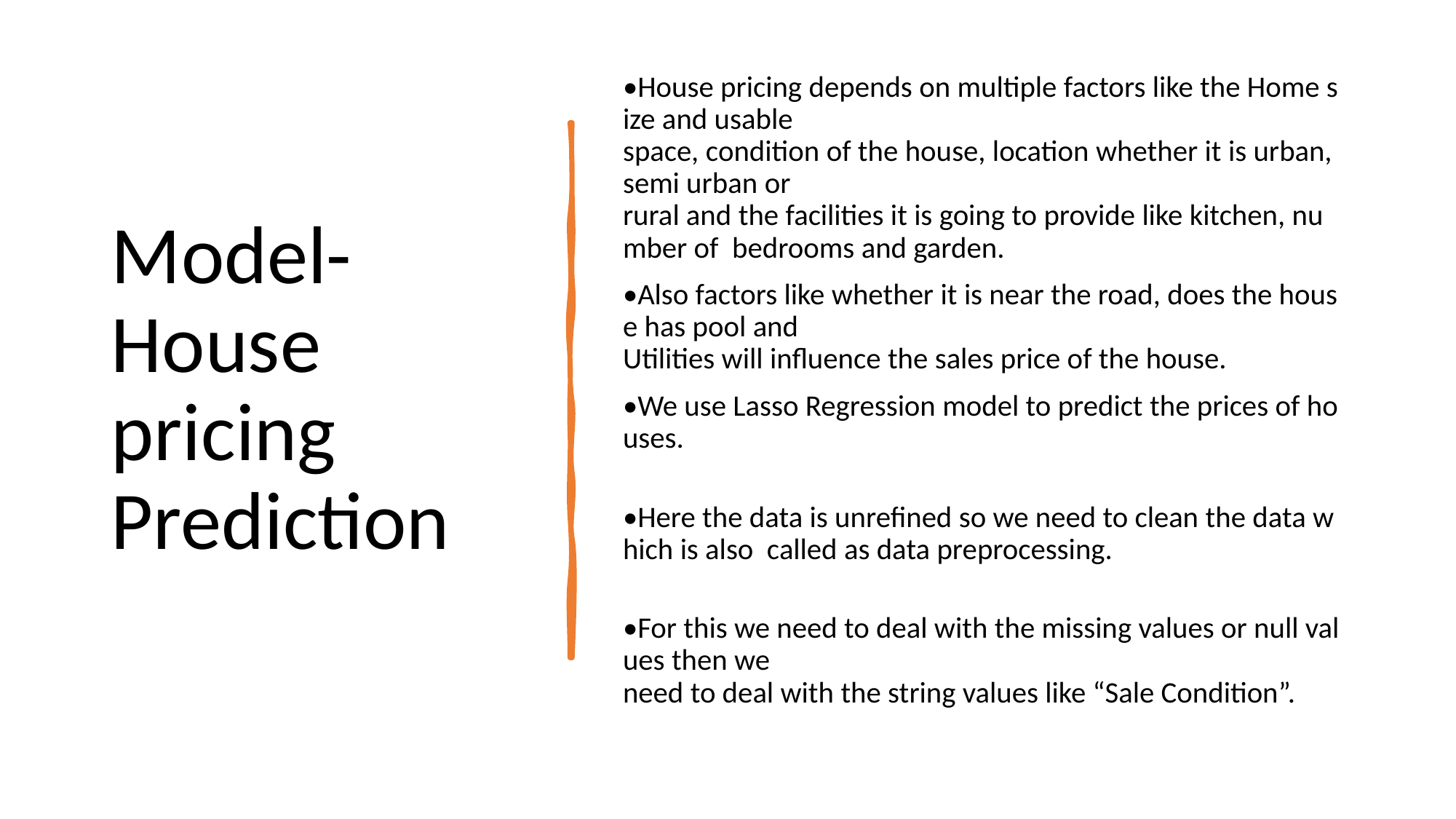

# Model- House pricing Prediction
•House pricing depends on multiple factors like the Home size and usable  space, condition of the house, location whether it is urban, semi urban or  rural and the facilities it is going to provide like kitchen, number of  bedrooms and garden.
•Also factors like whether it is near the road, does the house has pool and  Utilities will influence the sales price of the house.
•We use Lasso Regression model to predict the prices of houses.
 •Here the data is unrefined so we need to clean the data which is also  called as data preprocessing.
 •For this we need to deal with the missing values or null values then we  need to deal with the string values like “Sale Condition”.